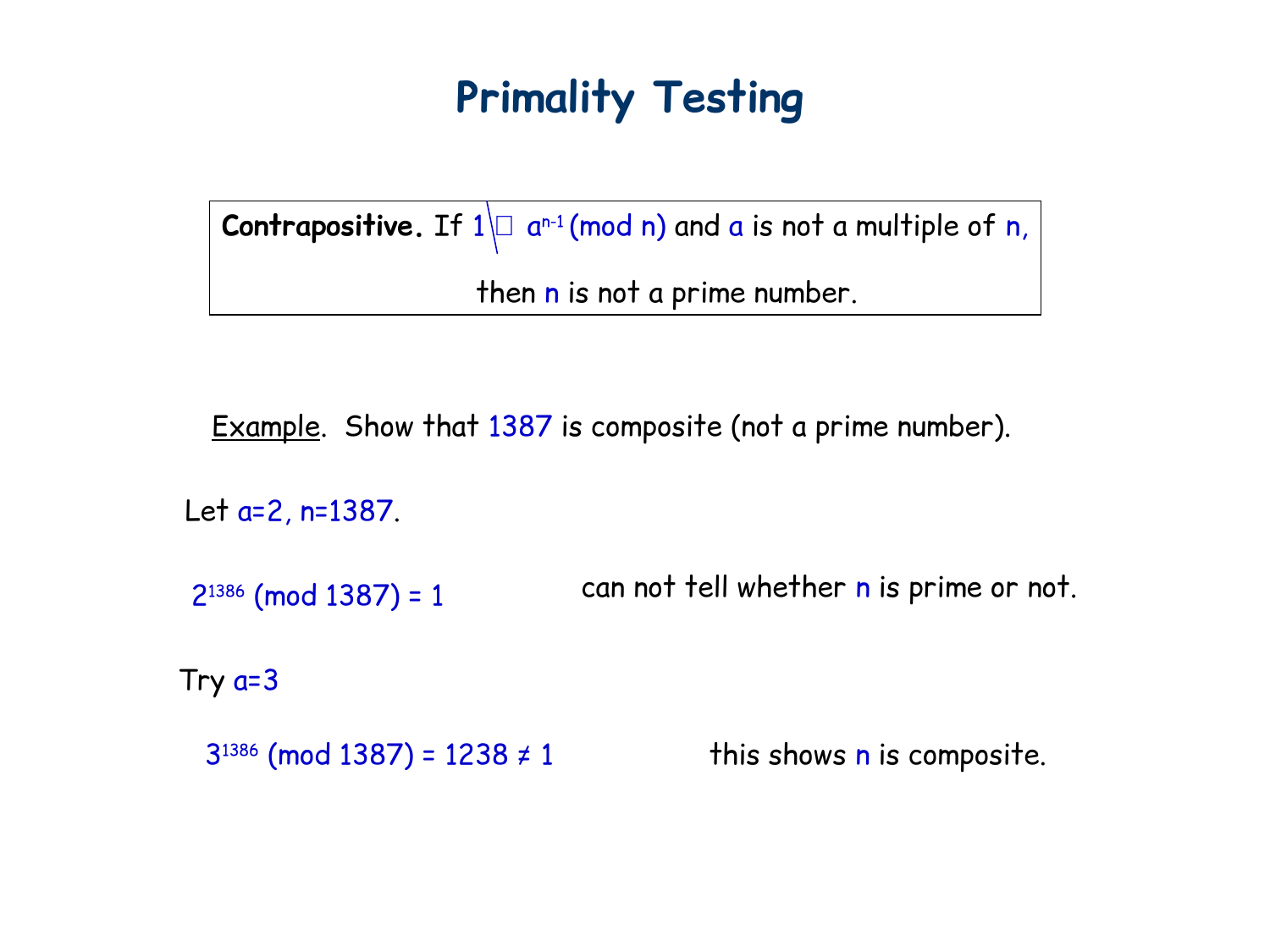

Primality Testing
Contrapositive. If 1 ≡ an-1 (mod n) and a is not a multiple of n,

		then n is not a prime number.

Example.  Show that 1387 is composite (not a prime number).
Let a=2, n=1387.
can not tell whether n is prime or not.
21386 (mod 1387) = 1
Try a=3
31386 (mod 1387) = 1238 ≠ 1
this shows n is composite.